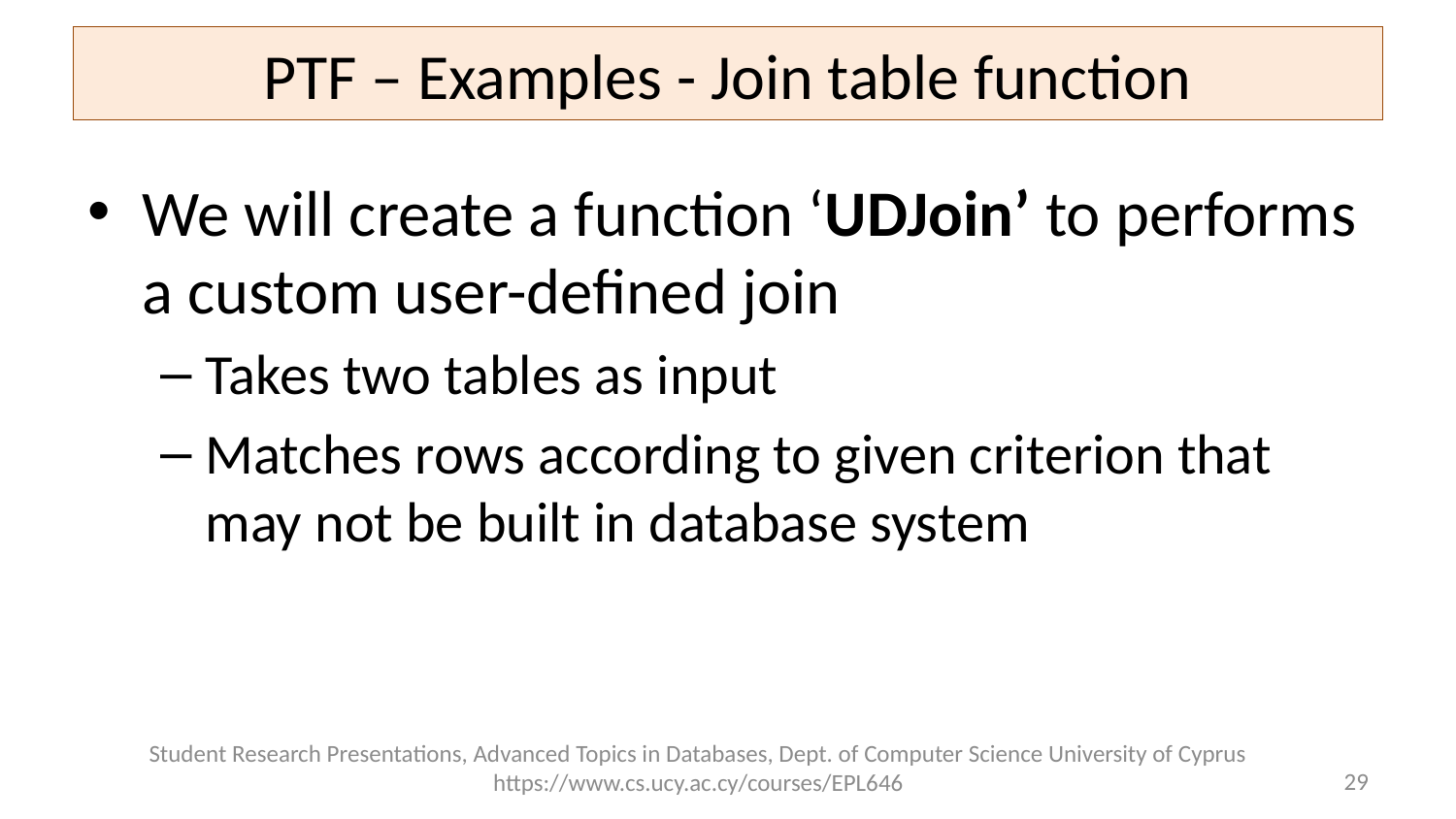

# PTF – Examples - Join table function
We will create a function ‘UDJoin’ to performs a custom user-defined join
Takes two tables as input
Matches rows according to given criterion that may not be built in database system
Student Research Presentations, Advanced Topics in Databases, Dept. of Computer Science University of Cyprus https://www.cs.ucy.ac.cy/courses/EPL646
29